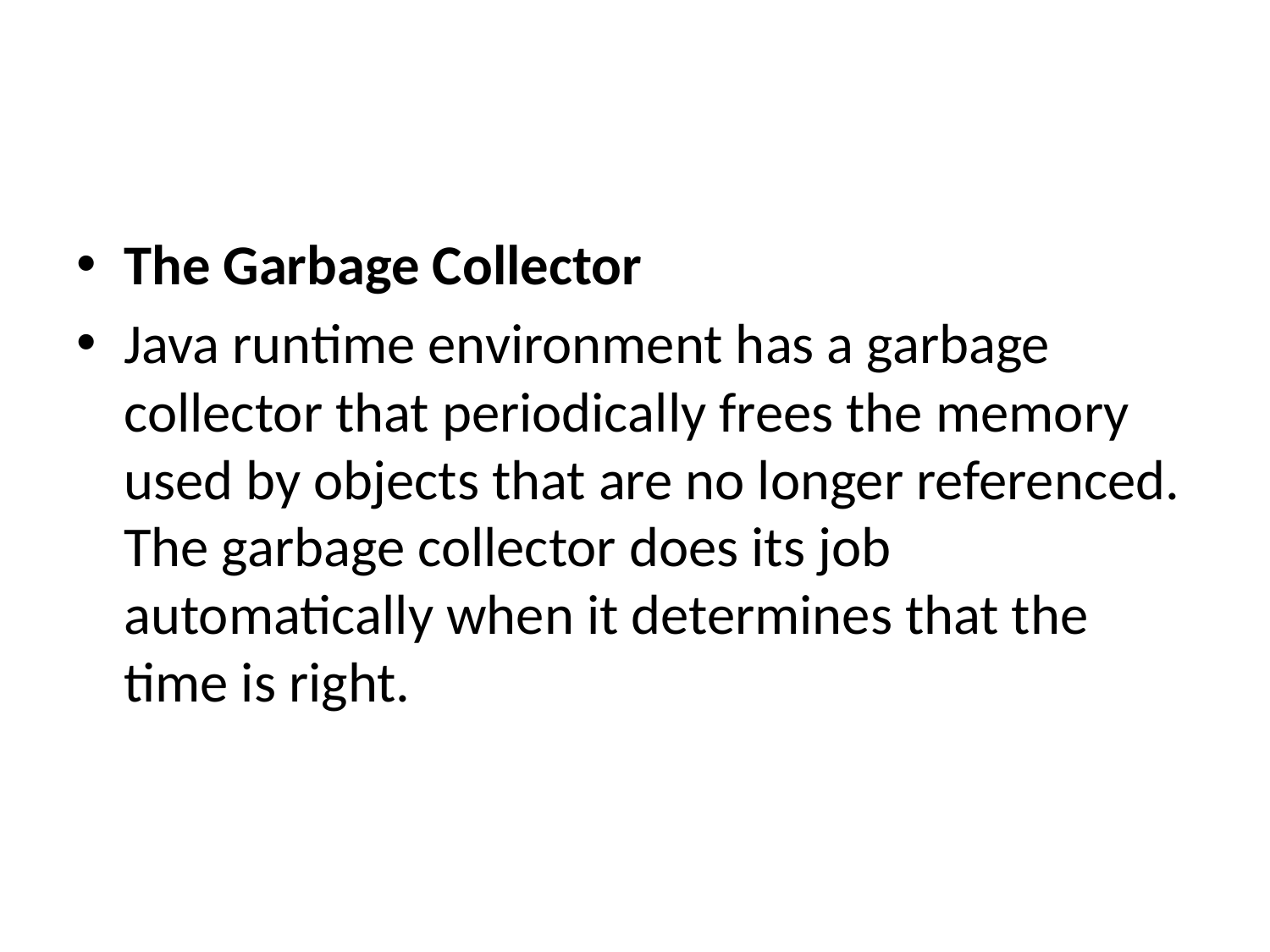

#
The Garbage Collector
Java runtime environment has a garbage collector that periodically frees the memory used by objects that are no longer referenced. The garbage collector does its job automatically when it determines that the time is right.